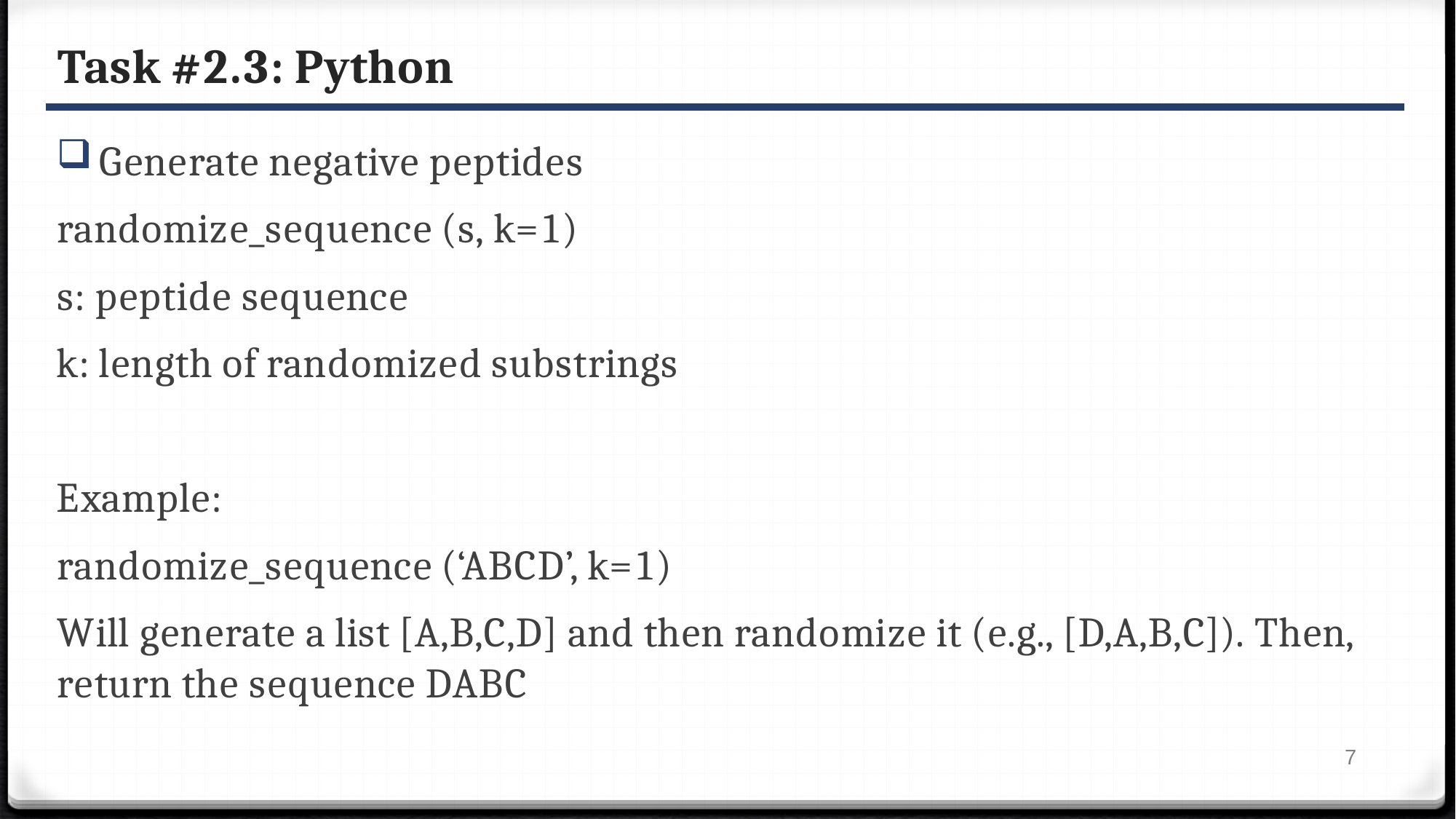

# Task #2.3: Python
Generate negative peptides
randomize_sequence (s, k=1)
s: peptide sequence
k: length of randomized substrings

Example:
randomize_sequence (‘ABCD’, k=1)
Will generate a list [A,B,C,D] and then randomize it (e.g., [D,A,B,C]). Then, return the sequence DABC

7